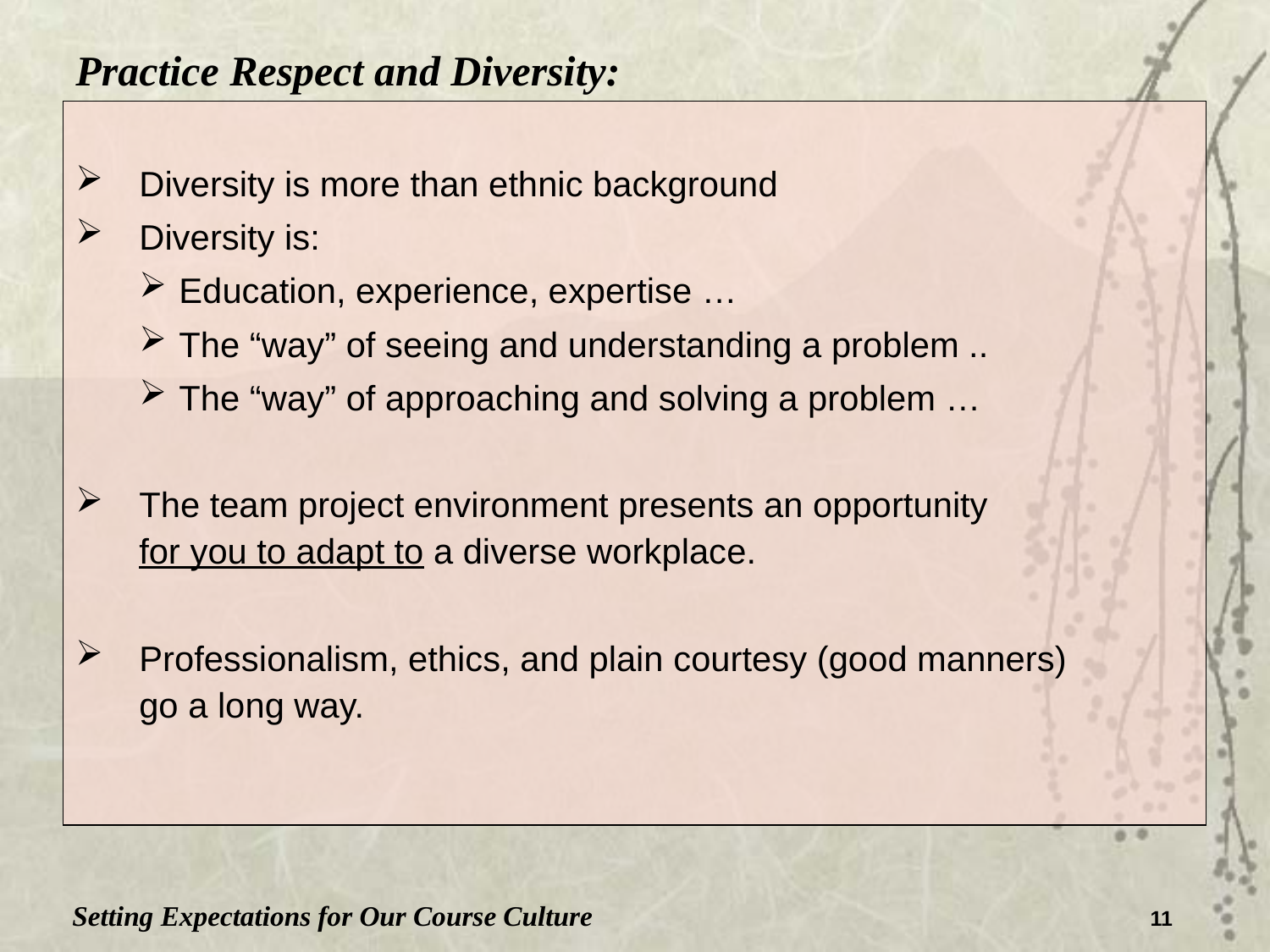

Practice Respect and Diversity:

Diversity is more than ethnic background
Diversity is:
Education, experience, expertise …
The “way” of seeing and understanding a problem ..
The “way” of approaching and solving a problem …

The team project environment presents an opportunity
for you to adapt to a diverse workplace.

Professionalism, ethics, and plain courtesy (good manners)
go a long way.
Setting Expectations for Our Course Culture
11